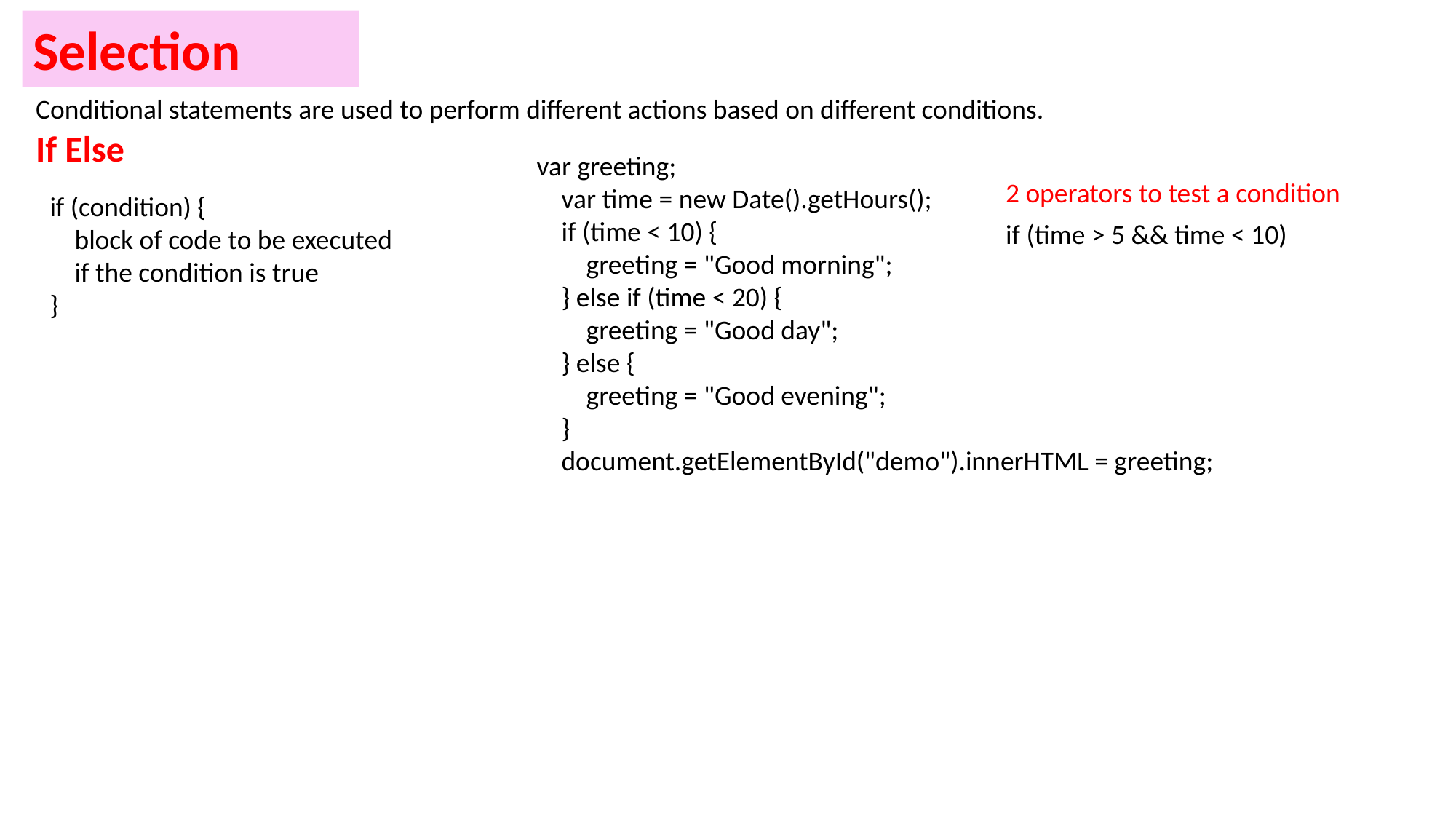

Selection
Conditional statements are used to perform different actions based on different conditions.
If Else
var greeting;
    var time = new Date().getHours();
    if (time < 10) {
        greeting = "Good morning";
    } else if (time < 20) {
        greeting = "Good day";
    } else {
        greeting = "Good evening";
    }
    document.getElementById("demo").innerHTML = greeting;
2 operators to test a condition
if (time > 5 && time < 10)
if (condition) {
    block of code to be executed
    if the condition is true
}